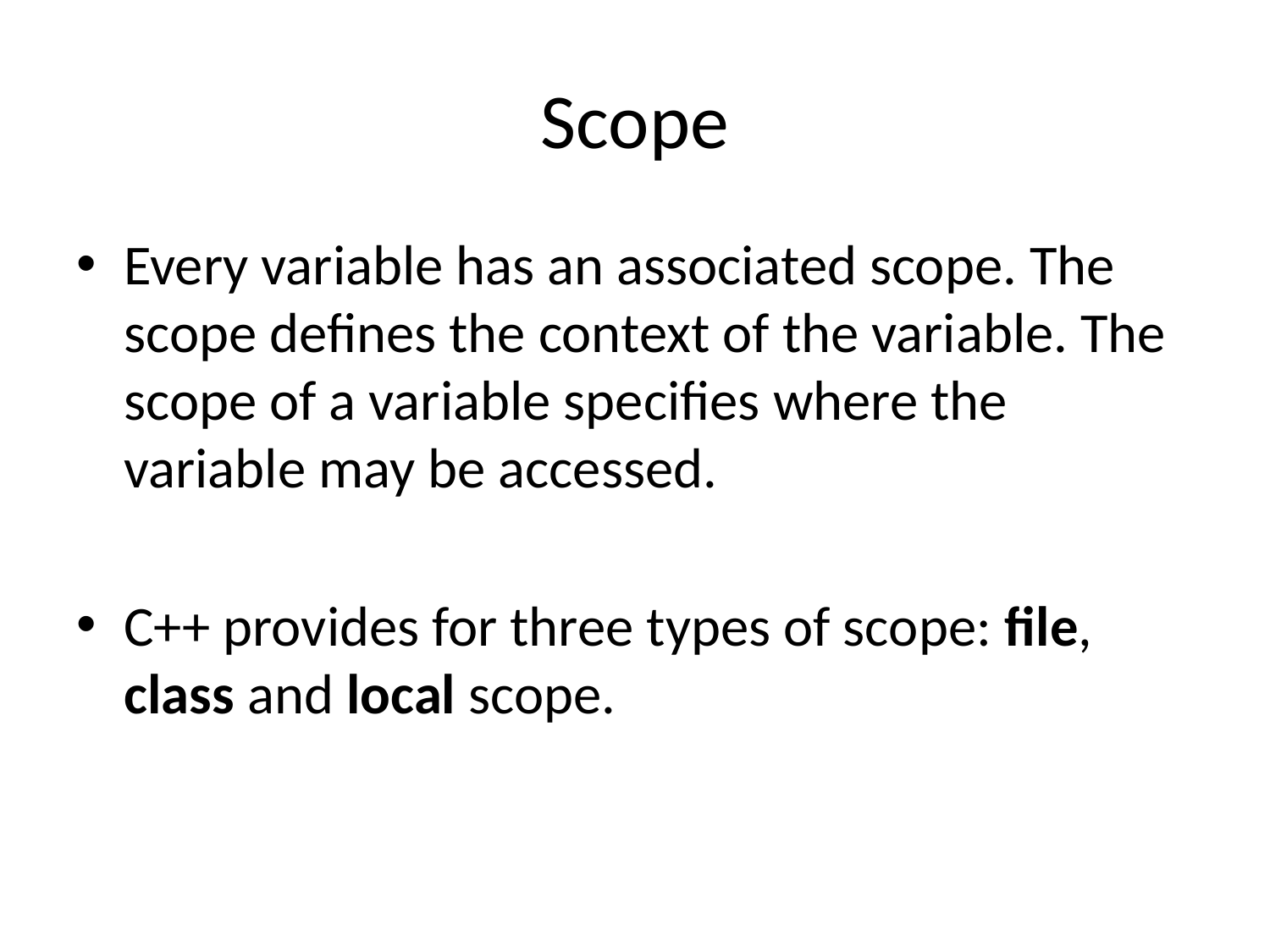

# Scope
Every variable has an associated scope. The scope defines the context of the variable. The scope of a variable specifies where the variable may be accessed.

C++ provides for three types of scope: file, class and local scope.